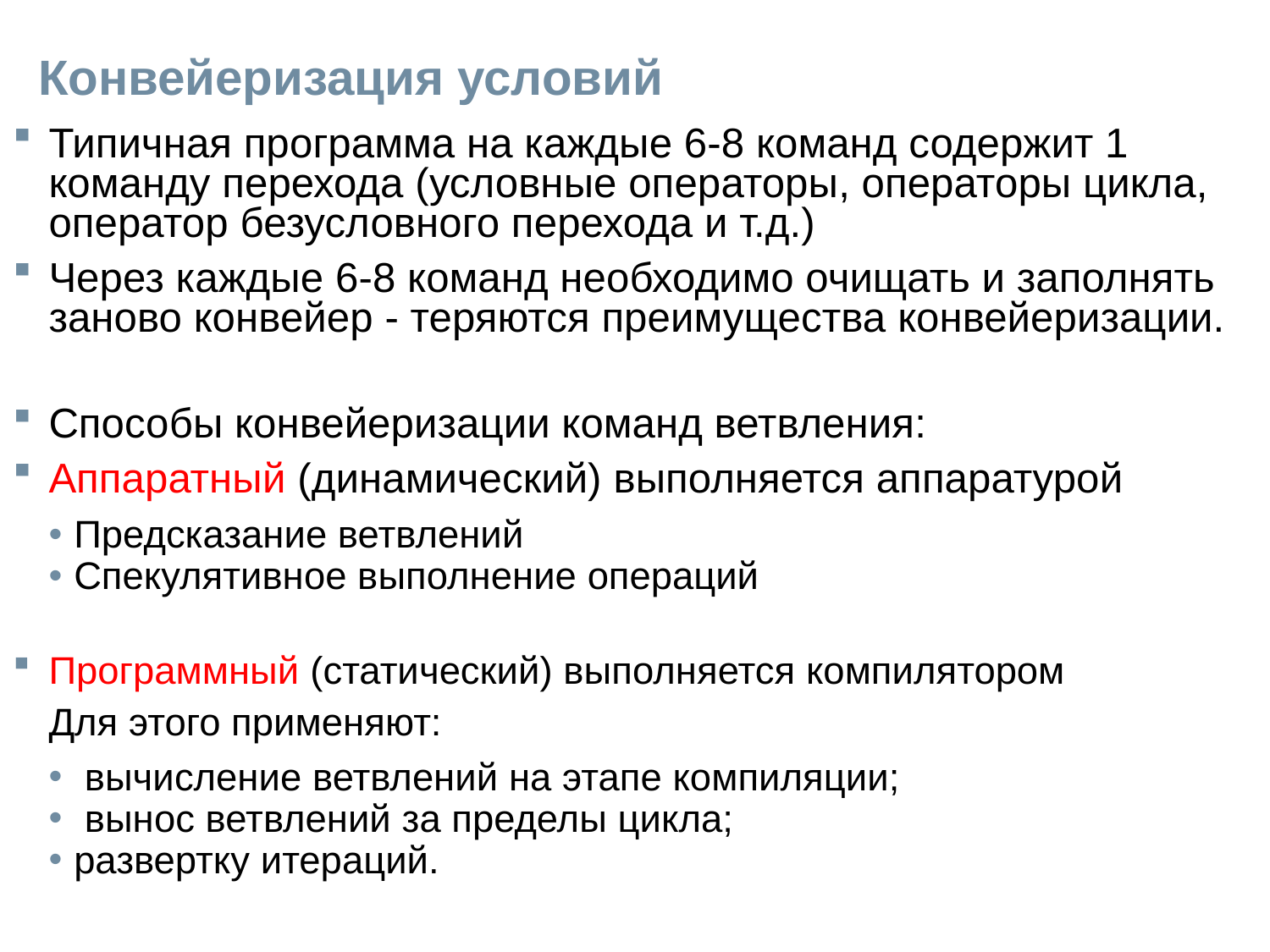

# Конвейеризация условий
Типичная программа на каждые 6-8 команд содержит 1 команду перехода (условные операторы, операторы цикла, оператор безусловного перехода и т.д.)
Через каждые 6-8 команд необходимо очищать и заполнять заново конвейер - теряются преимущества конвейеризации.

Способы конвейеризации команд ветвления:
Аппаратный (динамический) выполняется аппаратурой
Предсказание ветвлений
Спекулятивное выполнение операций

Программный (статический) выполняется компилятором
	Для этого применяют:
 вычисление ветвлений на этапе компиляции;
 вынос ветвлений за пределы цикла;
развертку итераций.

.